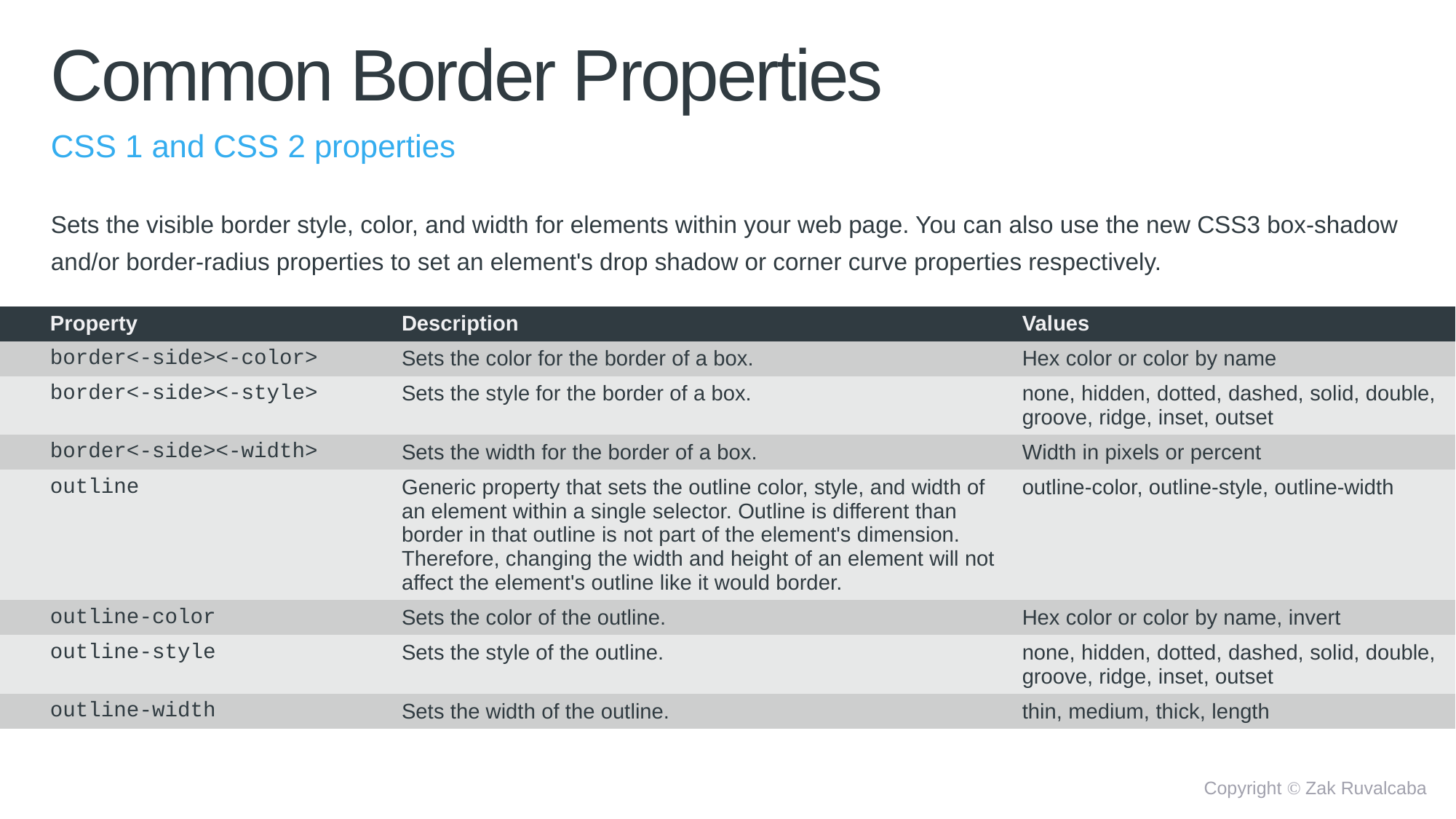

# Common Border Properties
CSS 1 and CSS 2 properties

Sets the visible border style, color, and width for elements within your web page. You can also use the new CSS3 box-shadow and/or border-radius properties to set an element's drop shadow or corner curve properties respectively.
| Property | Description | Values |
| --- | --- | --- |
| border<-side><-color> | Sets the color for the border of a box. | Hex color or color by name |
| border<-side><-style> | Sets the style for the border of a box. | none, hidden, dotted, dashed, solid, double, groove, ridge, inset, outset |
| border<-side><-width> | Sets the width for the border of a box. | Width in pixels or percent |
| outline | Generic property that sets the outline color, style, and width of an element within a single selector. Outline is different than border in that outline is not part of the element's dimension. Therefore, changing the width and height of an element will not affect the element's outline like it would border. | outline-color, outline-style, outline-width |
| outline-color | Sets the color of the outline. | Hex color or color by name, invert |
| outline-style | Sets the style of the outline. | none, hidden, dotted, dashed, solid, double, groove, ridge, inset, outset |
| outline-width | Sets the width of the outline. | thin, medium, thick, length |